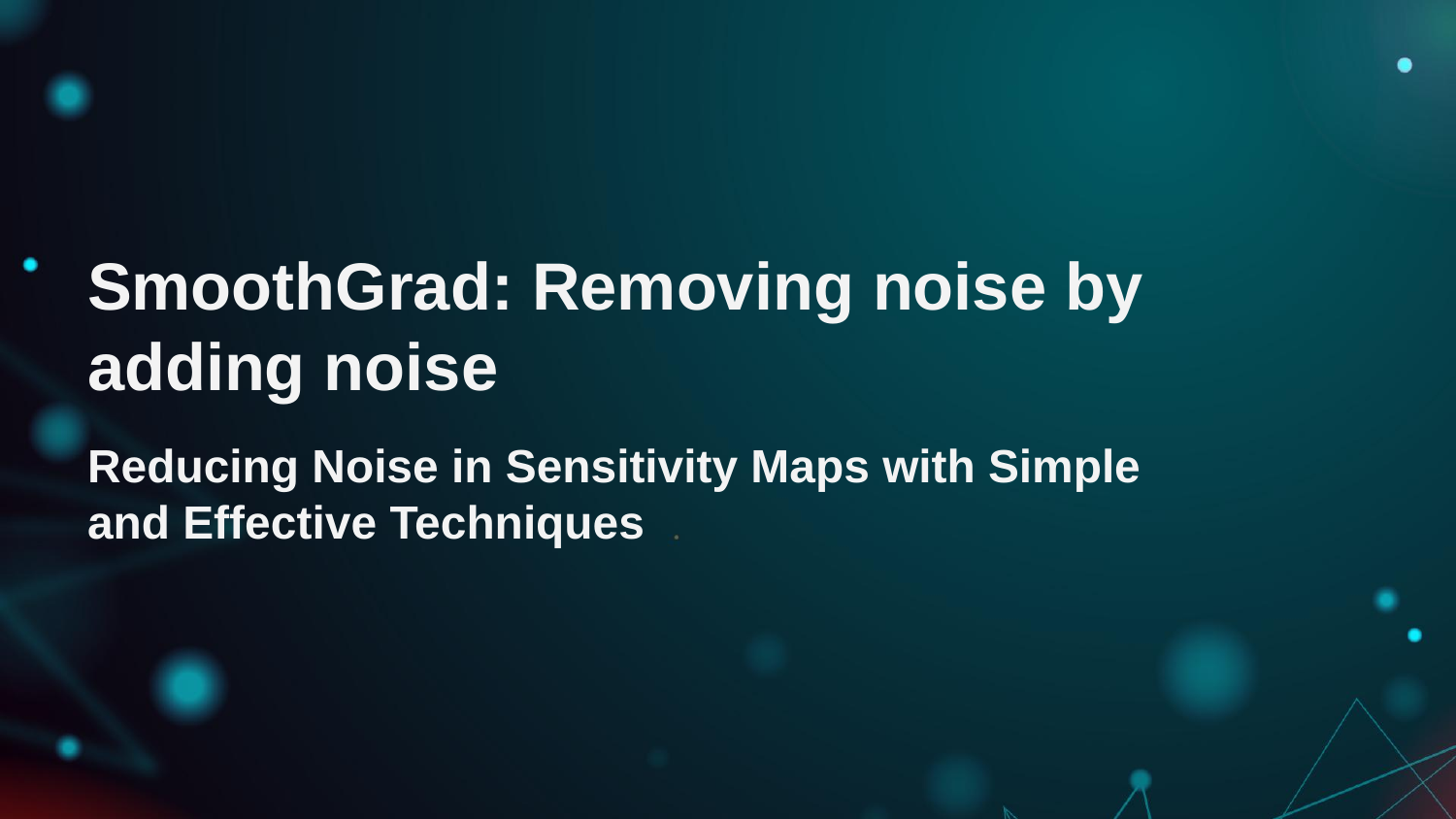

# SmoothGrad: Removing noise by adding noise
Reducing Noise in Sensitivity Maps with Simple and Effective Techniques